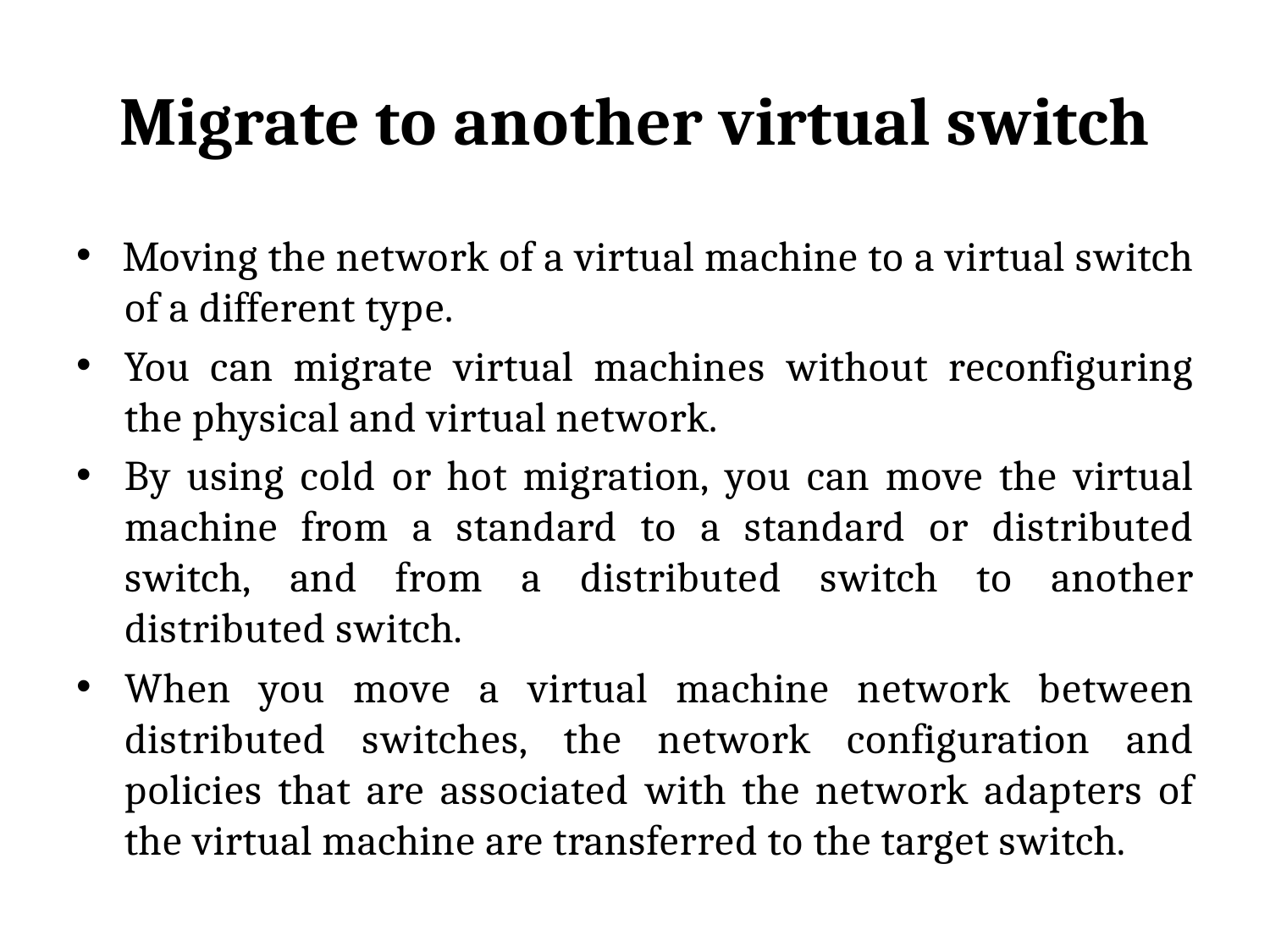

# Migrate to another virtual switch
Moving the network of a virtual machine to a virtual switch of a different type.
You can migrate virtual machines without reconfiguring the physical and virtual network.
By using cold or hot migration, you can move the virtual machine from a standard to a standard or distributed switch, and from a distributed switch to another distributed switch.
When you move a virtual machine network between distributed switches, the network configuration and policies that are associated with the network adapters of the virtual machine are transferred to the target switch.